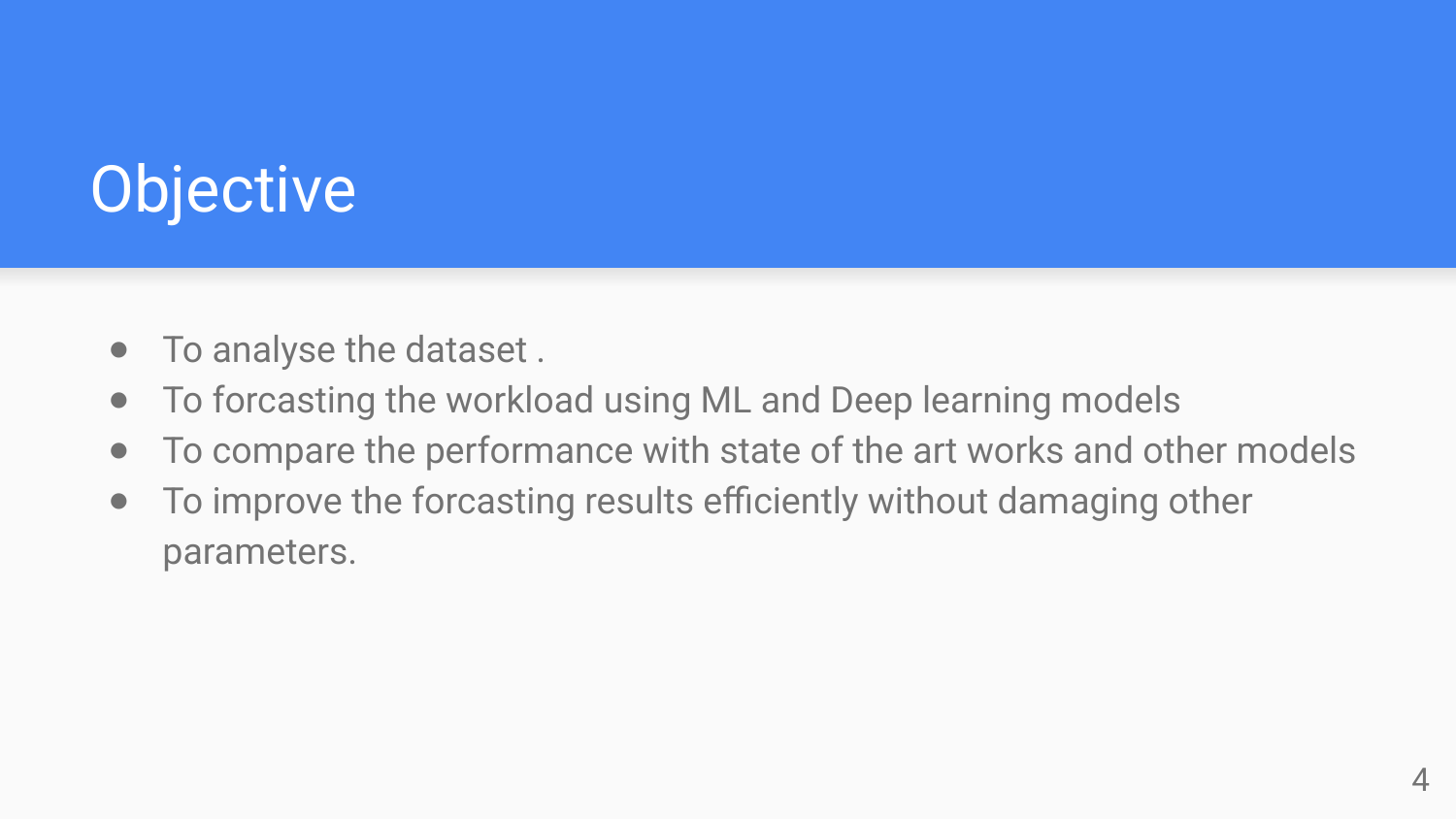

# Objective
To analyse the dataset .
To forcasting the workload using ML and Deep learning models
To compare the performance with state of the art works and other models
To improve the forcasting results efficiently without damaging other parameters.
4